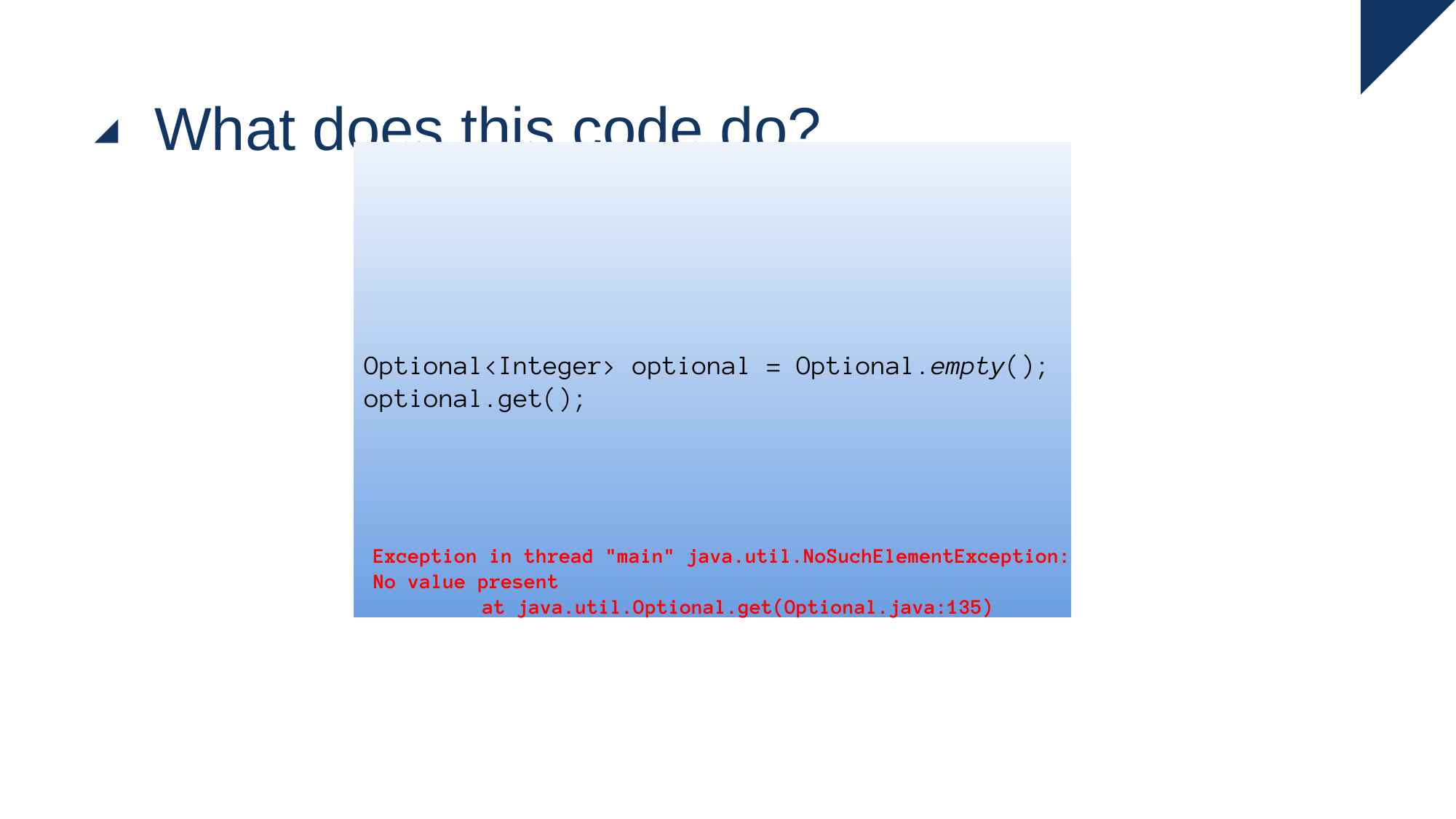

# What does this code do?
Optional<Integer> optional = Optional.empty();
optional.get();
Exception in thread "main" java.util.NoSuchElementException: No value present
	at java.util.Optional.get(Optional.java:135)